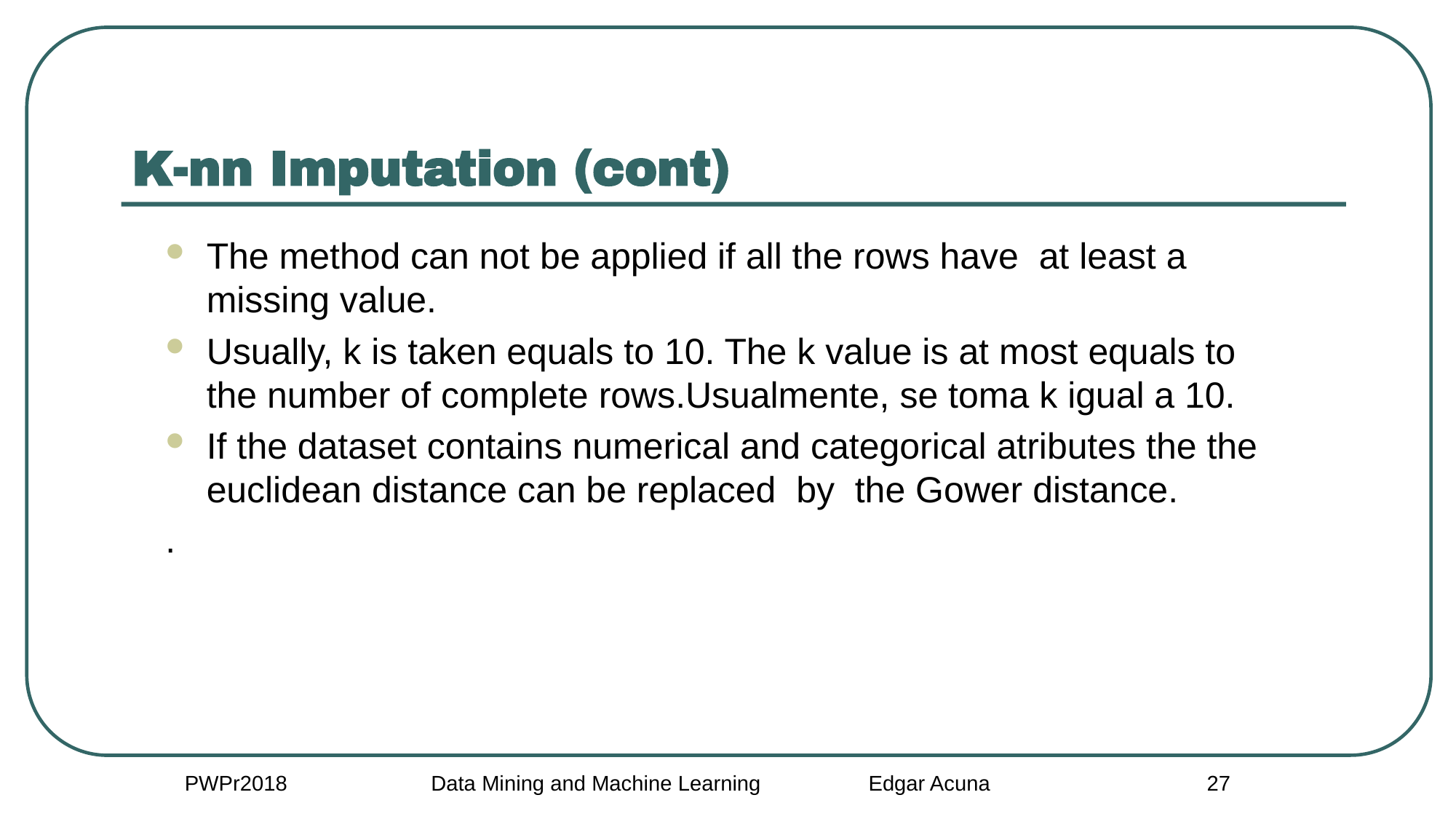

# K-nn Imputation (cont)
The method can not be applied if all the rows have  at least a missing value.
Usually, k is taken equals to 10. The k value is at most equals to the number of complete rows.Usualmente, se toma k igual a 10.
If the dataset contains numerical and categorical atributes the the euclidean distance can be replaced  by  the Gower distance.
.
PWPr2018                        Data Mining and Machine Learning                  Edgar Acuna
27